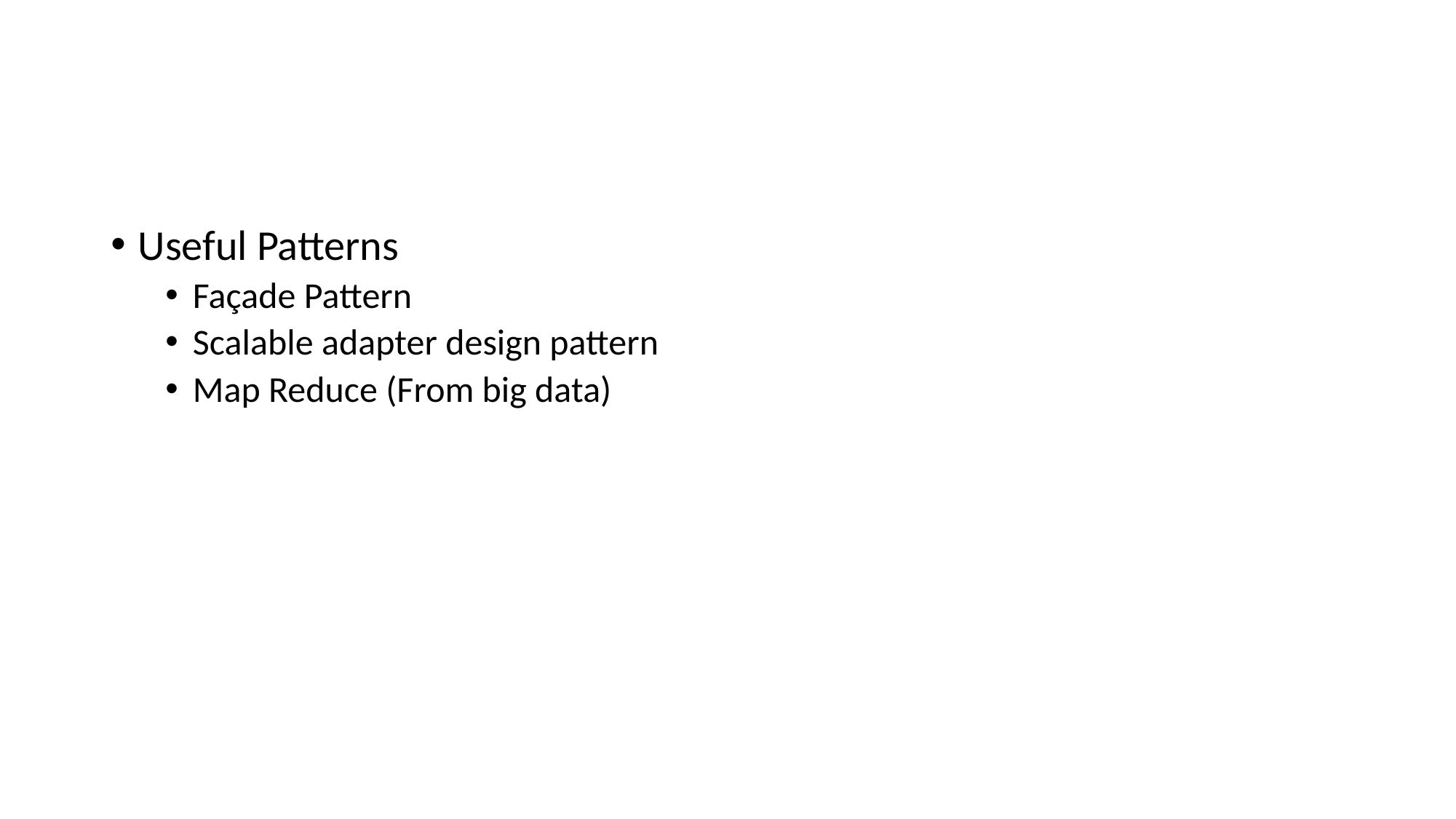

#
Useful Patterns
Façade Pattern
Scalable adapter design pattern
Map Reduce (From big data)